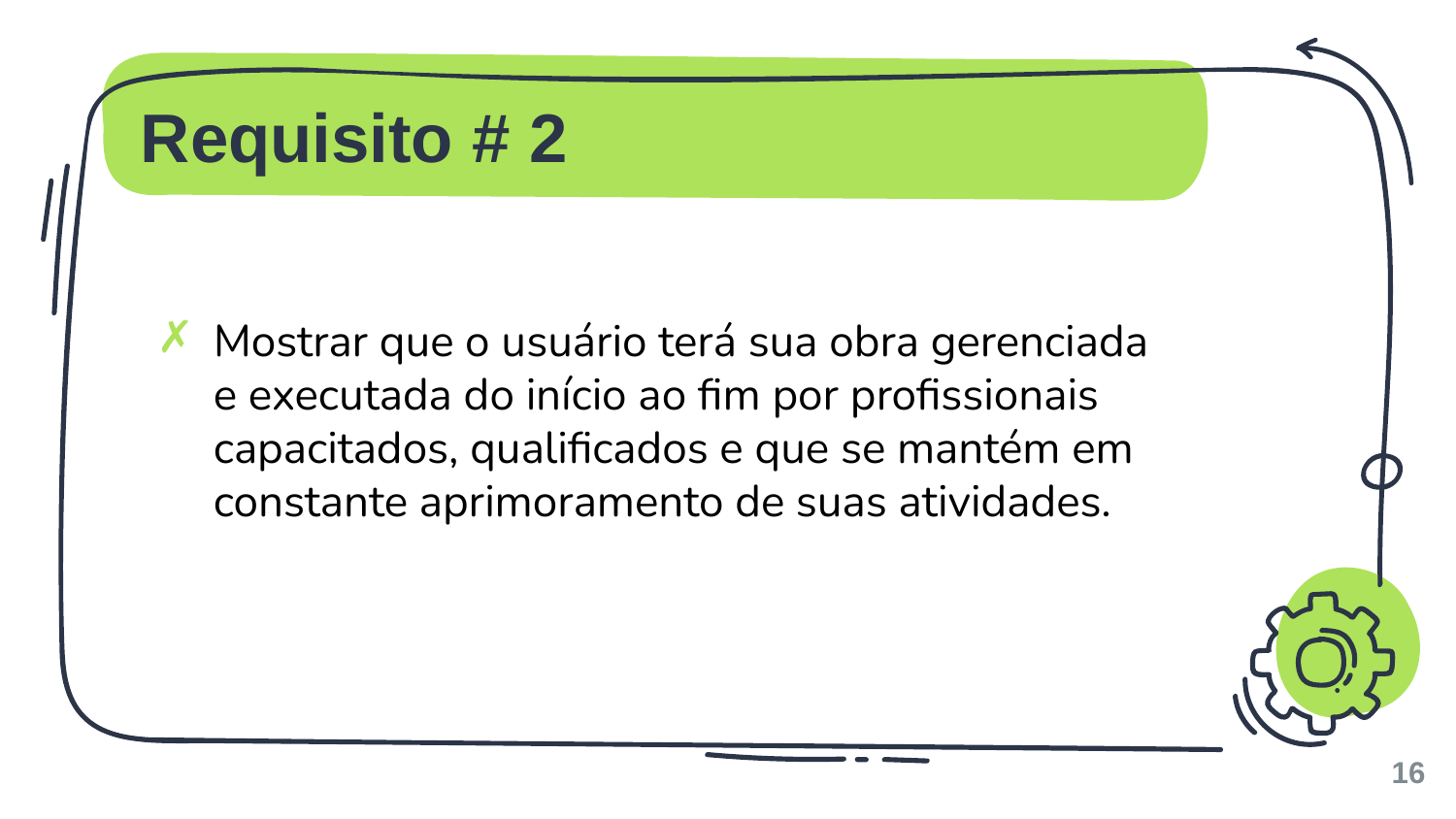

# Requisito # 2
Mostrar que o usuário terá sua obra gerenciada e executada do início ao fim por profissionais capacitados, qualificados e que se mantém em constante aprimoramento de suas atividades.

16